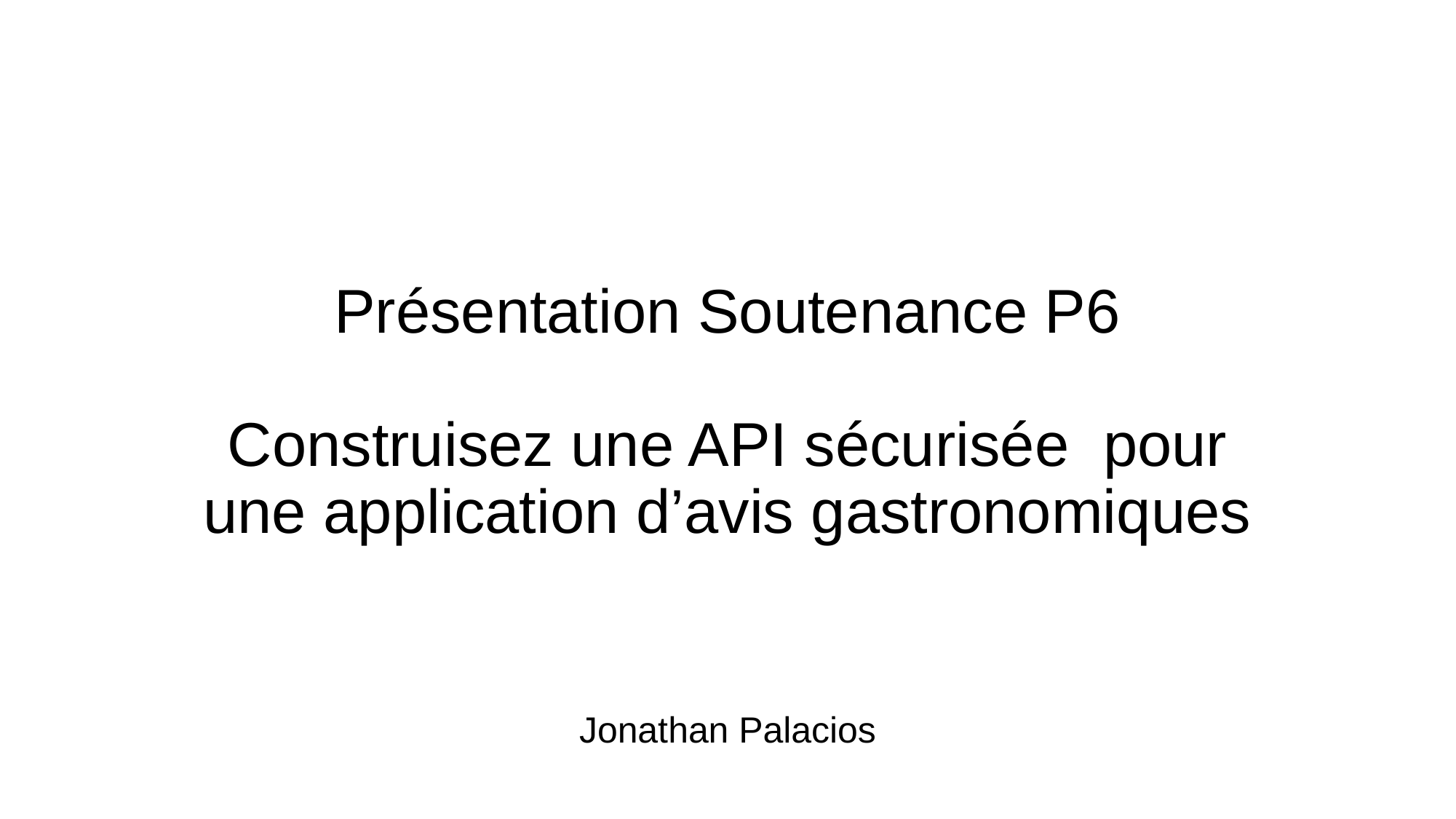

# Présentation Soutenance P6 Construisez une API sécurisée  pour une application d’avis gastronomiques
Jonathan Palacios